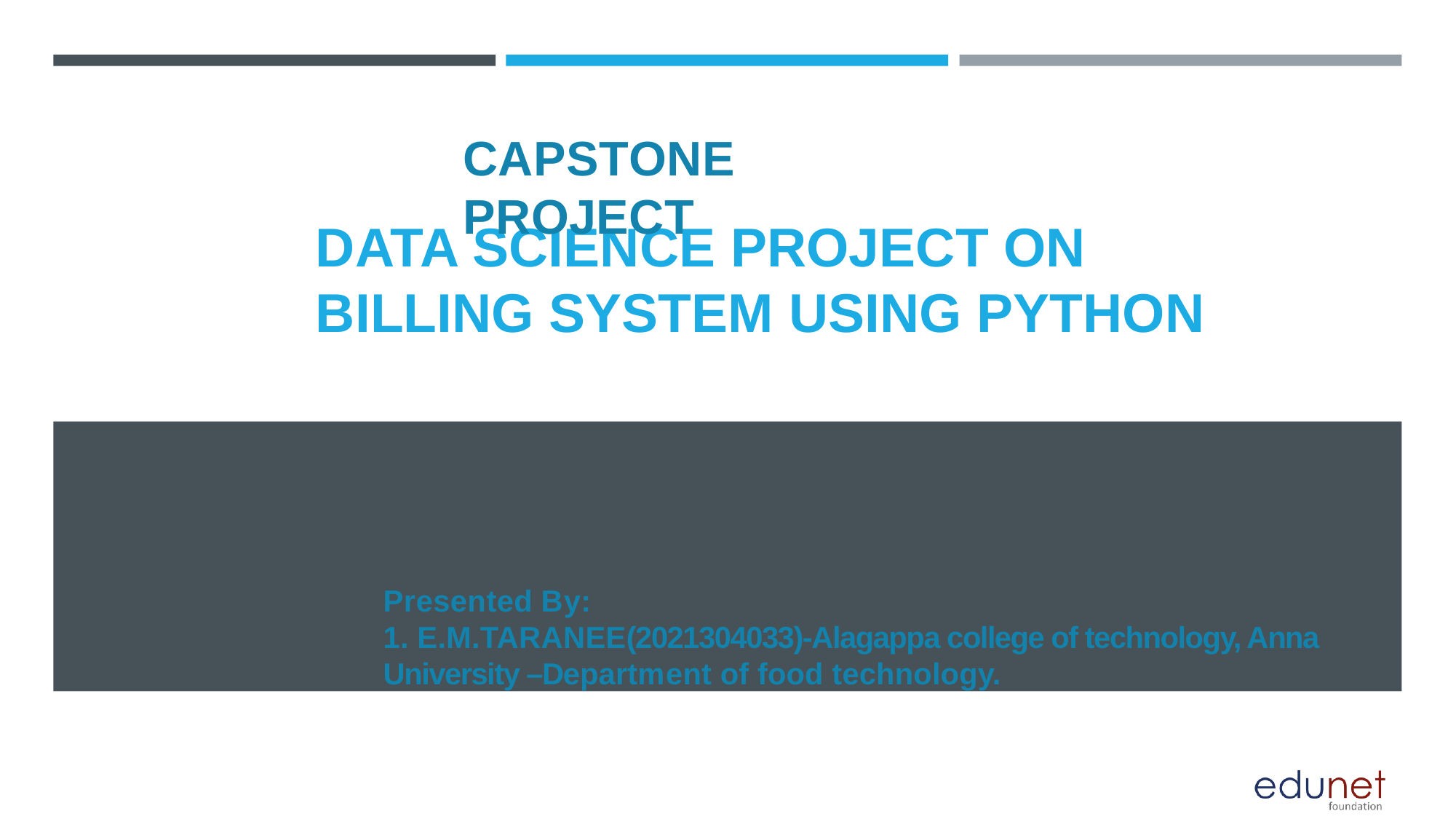

# CAPSTONE PROJECT
DATA SCIENCE PROJECT ON BILLING SYSTEM USING PYTHON

Presented By:
1. E.M.TARANEE(2021304033)-Alagappa college of technology, Anna University –Department of food technology.